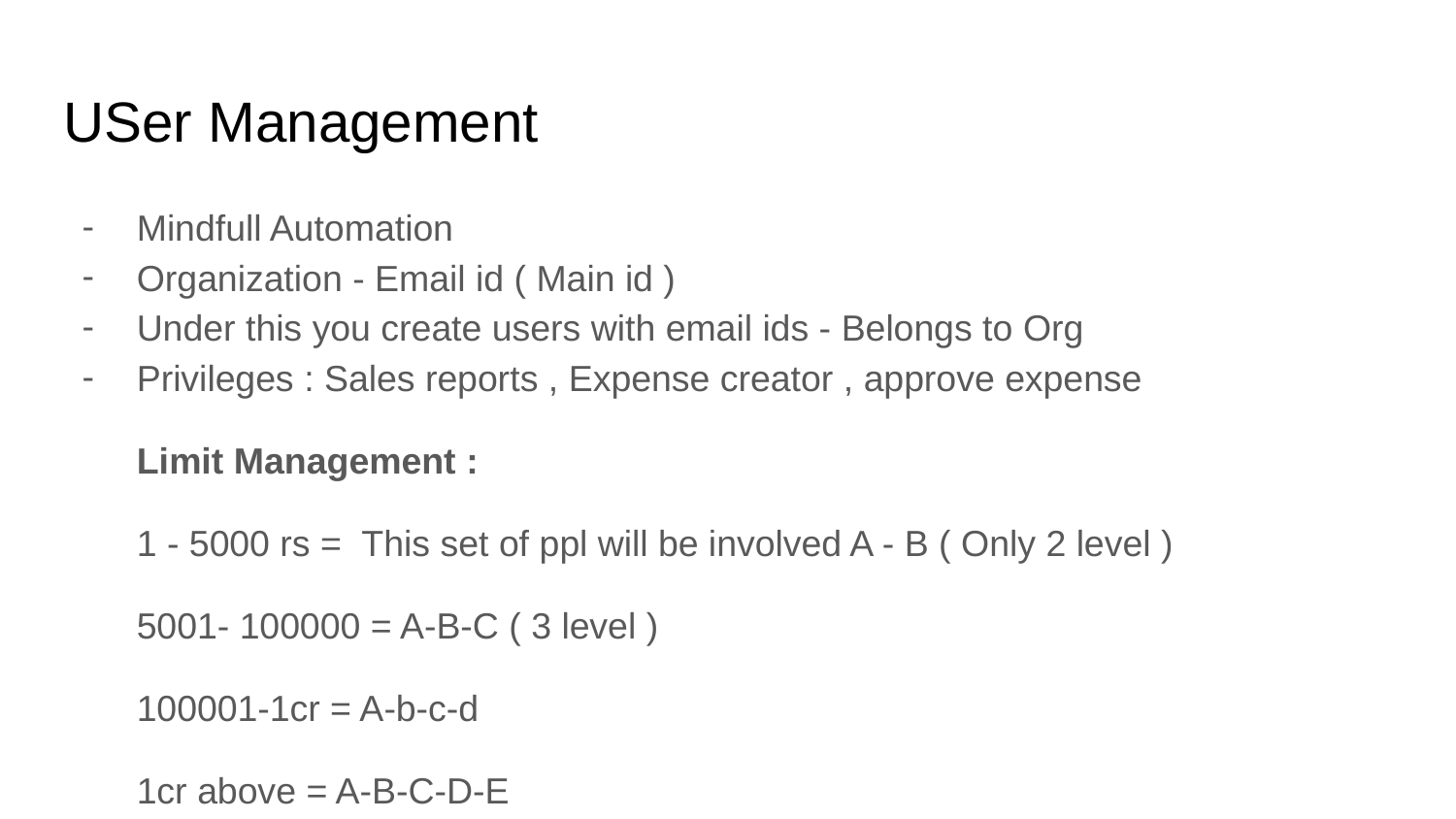

USer Management
Mindfull Automation
Organization - Email id ( Main id )
Under this you create users with email ids - Belongs to Org
Privileges : Sales reports , Expense creator , approve expense
Limit Management :
1 - 5000 rs =  This set of ppl will be involved A - B ( Only 2 level )
5001- 100000 = A-B-C ( 3 level )
100001-1cr = A-b-c-d
1cr above = A-B-C-D-E